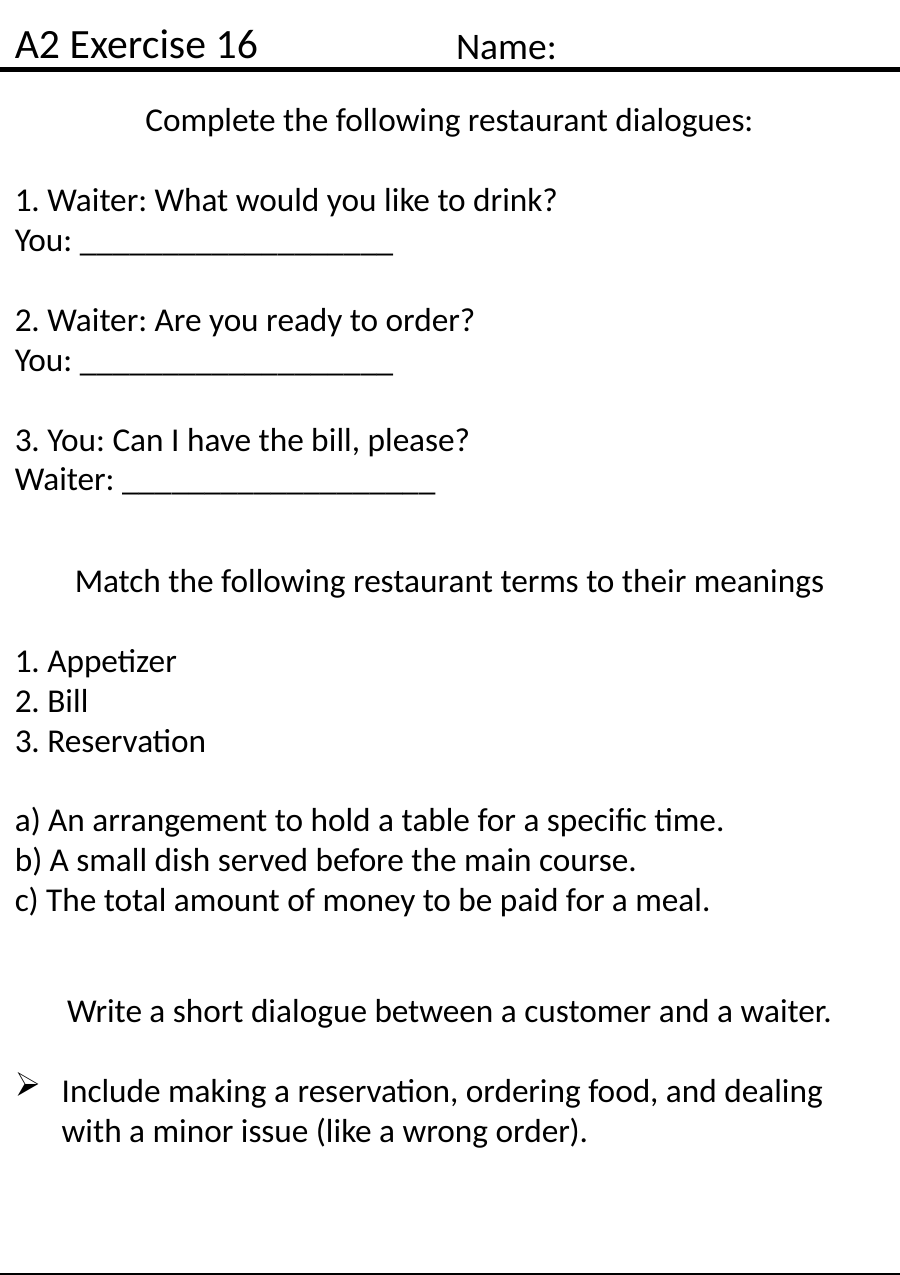

A2 Exercise 16
Name:
Complete the following restaurant dialogues:

1. Waiter: What would you like to drink?
You: ___________________

2. Waiter: Are you ready to order?
You: ___________________

3. You: Can I have the bill, please?
Waiter: ___________________
Match the following restaurant terms to their meanings

1. Appetizer
2. Bill
3. Reservation

a) An arrangement to hold a table for a specific time.
b) A small dish served before the main course.
c) The total amount of money to be paid for a meal.

Write a short dialogue between a customer and a waiter.

Include making a reservation, ordering food, and dealing with a minor issue (like a wrong order).